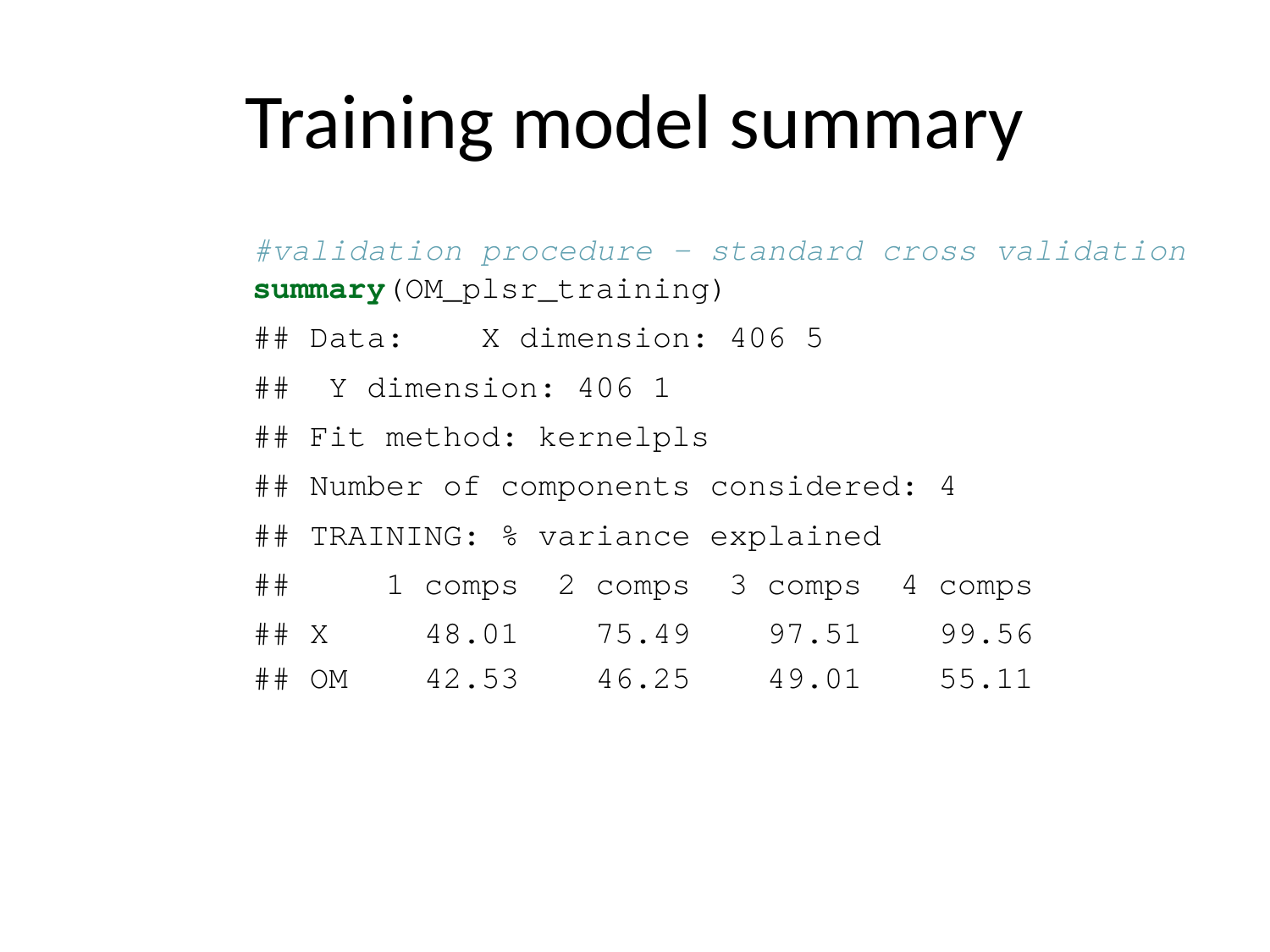

# Training model summary
#validation procedure - standard cross validation
summary(OM_plsr_training)
## Data:    X dimension: 406 5
##  Y dimension: 406 1
## Fit method: kernelpls
## Number of components considered: 4
## TRAINING: % variance explained
##     1 comps  2 comps  3 comps  4 comps
## X     48.01    75.49    97.51    99.56
## OM    42.53    46.25    49.01    55.11